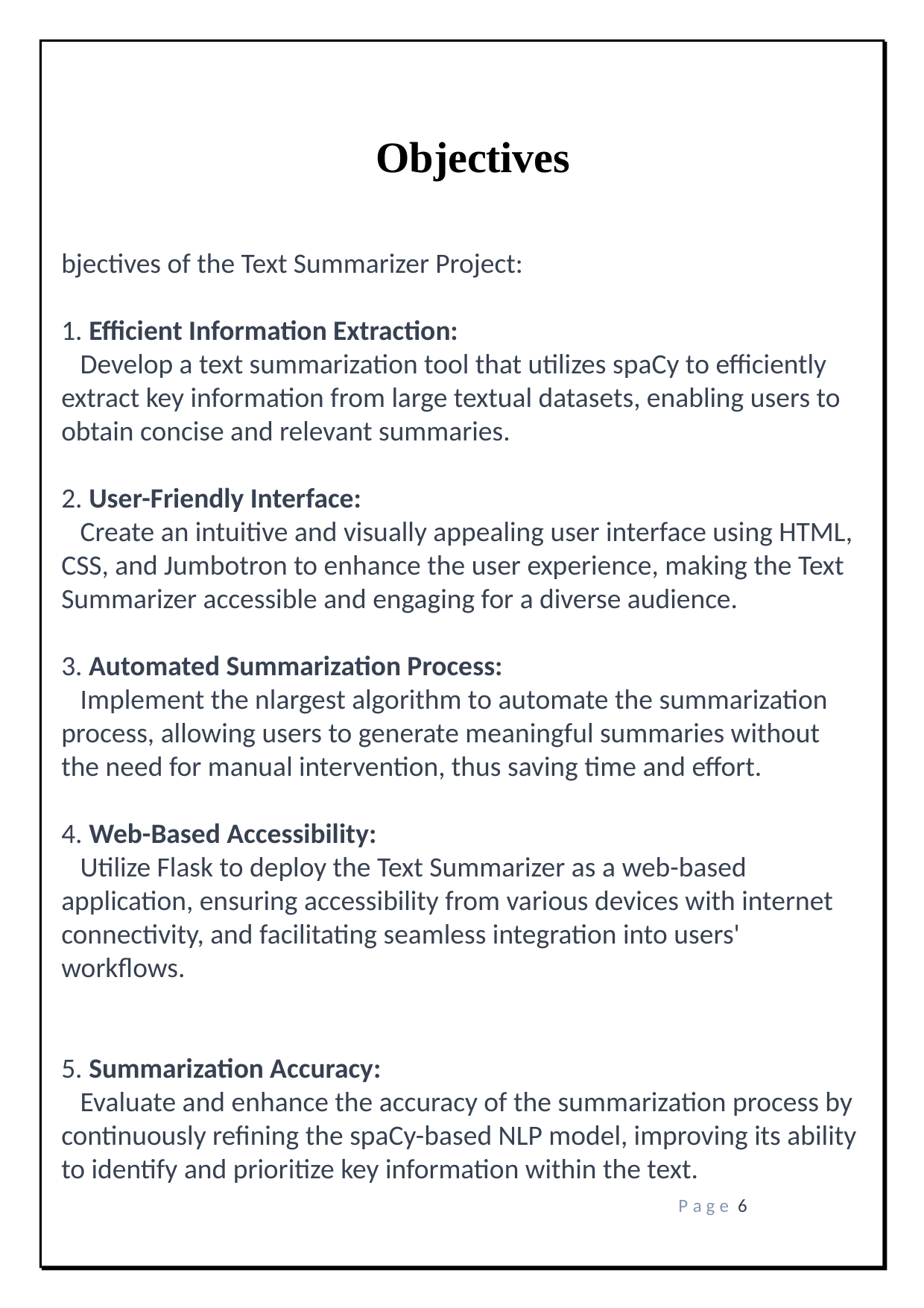

Objectives

bjectives of the Text Summarizer Project:

1. Efficient Information Extraction:
   Develop a text summarization tool that utilizes spaCy to efficiently extract key information from large textual datasets, enabling users to obtain concise and relevant summaries.

2. User-Friendly Interface:
   Create an intuitive and visually appealing user interface using HTML, CSS, and Jumbotron to enhance the user experience, making the Text Summarizer accessible and engaging for a diverse audience.

3. Automated Summarization Process:
   Implement the nlargest algorithm to automate the summarization process, allowing users to generate meaningful summaries without the need for manual intervention, thus saving time and effort.

4. Web-Based Accessibility:
   Utilize Flask to deploy the Text Summarizer as a web-based application, ensuring accessibility from various devices with internet connectivity, and facilitating seamless integration into users' workflows.

5. Summarization Accuracy:
   Evaluate and enhance the accuracy of the summarization process by continuously refining the spaCy-based NLP model, improving its ability to identify and prioritize key information within the text.

P a g e 6